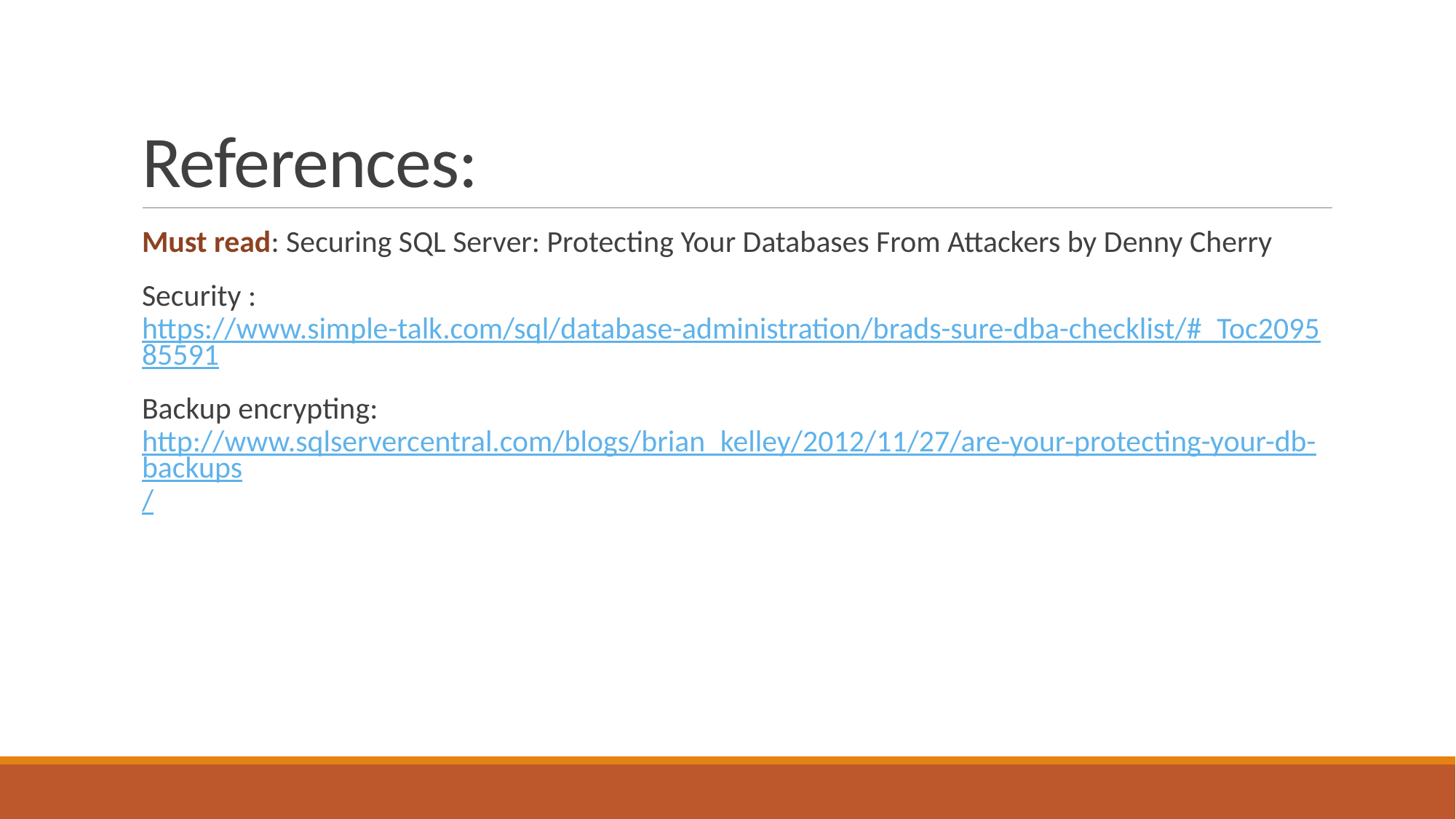

# References:
Must read: Securing SQL Server: Protecting Your Databases From Attackers by Denny Cherry
Security : https://www.simple-talk.com/sql/database-administration/brads-sure-dba-checklist/#_Toc209585591
Backup encrypting: http://www.sqlservercentral.com/blogs/brian_kelley/2012/11/27/are-your-protecting-your-db-backups/